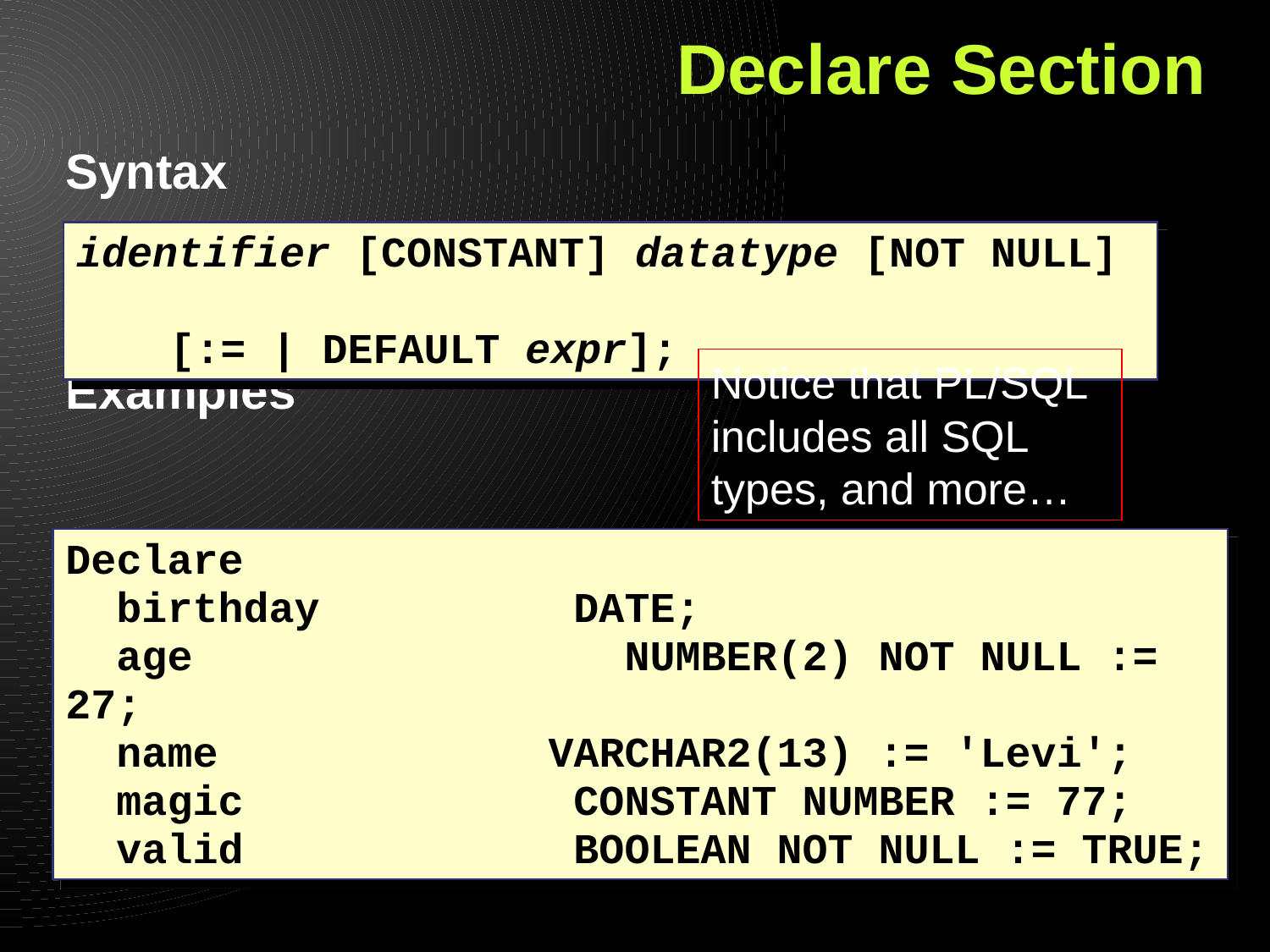

# Declare Section
Syntax

Examples
identifier [CONSTANT] datatype [NOT NULL]
		[:= | DEFAULT expr];
Notice that PL/SQL includes all SQL types, and more…
Declare
	  birthday		DATE;
  age			  NUMBER(2) NOT NULL := 27;
	  name		    VARCHAR2(13) := 'Levi';
  	magic			CONSTANT NUMBER := 77;
  valid			BOOLEAN NOT NULL := TRUE;